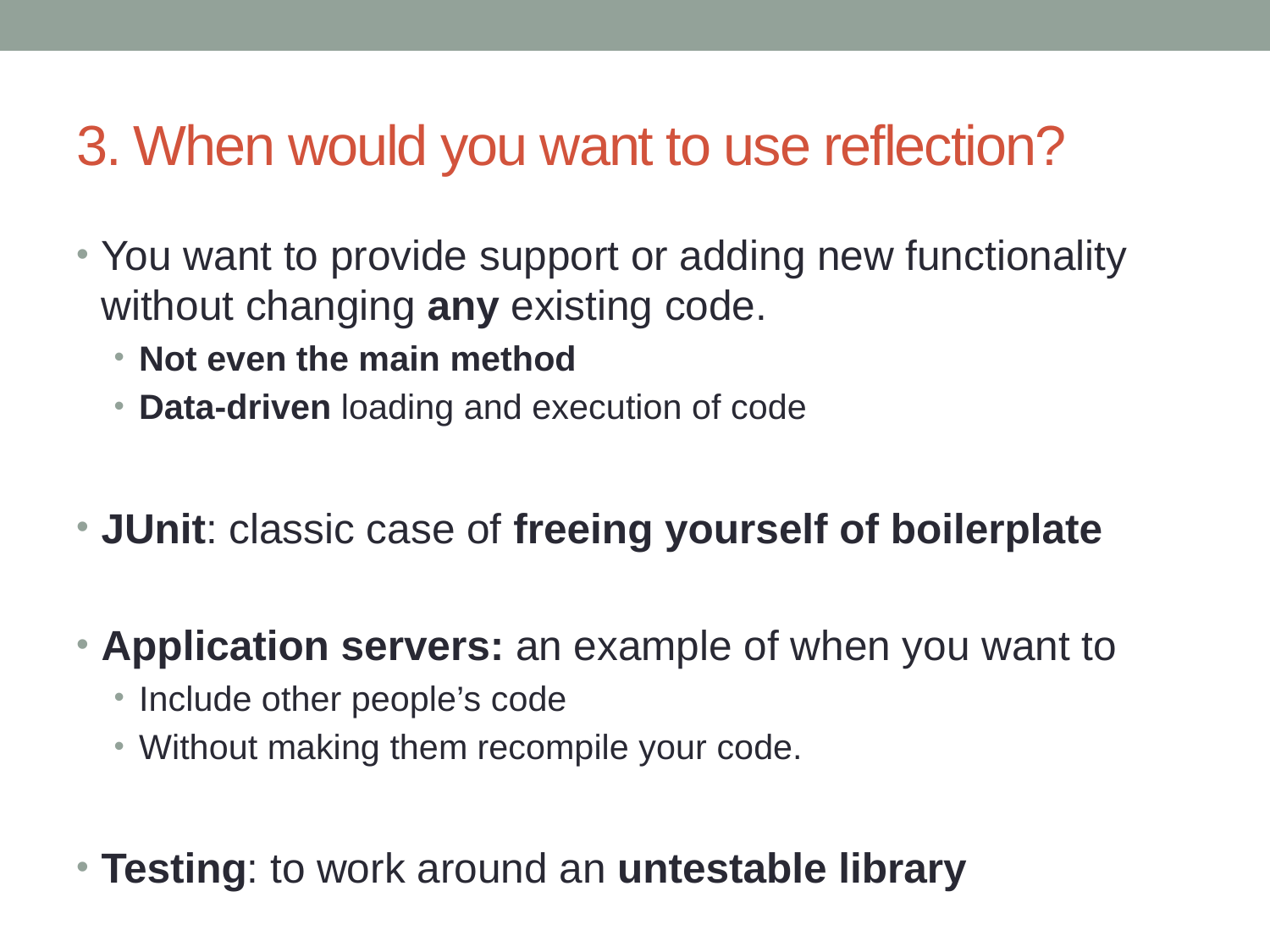

# 3. When would you want to use reflection?
You want to provide support or adding new functionality without changing any existing code.
Not even the main method
Data-driven loading and execution of code

JUnit: classic case of freeing yourself of boilerplate

Application servers: an example of when you want to
Include other people’s code
Without making them recompile your code.

Testing: to work around an untestable library